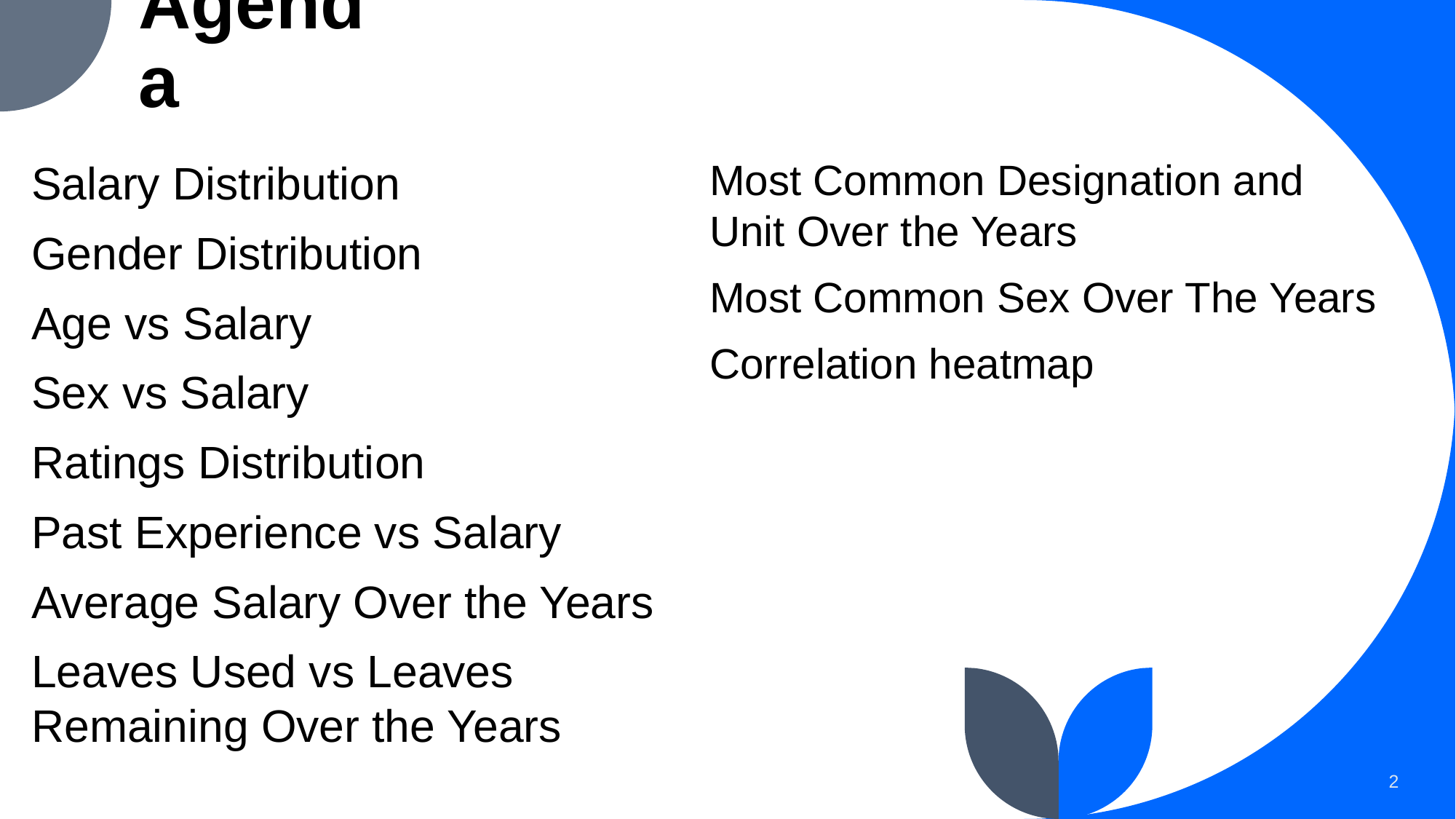

# Agenda
Most Common Designation and Unit Over the Years
Most Common Sex Over The Years
Correlation heatmap
Salary Distribution
Gender Distribution
Age vs Salary
Sex vs Salary
Ratings Distribution
Past Experience vs Salary
Average Salary Over the Years
Leaves Used vs Leaves Remaining Over the Years

2